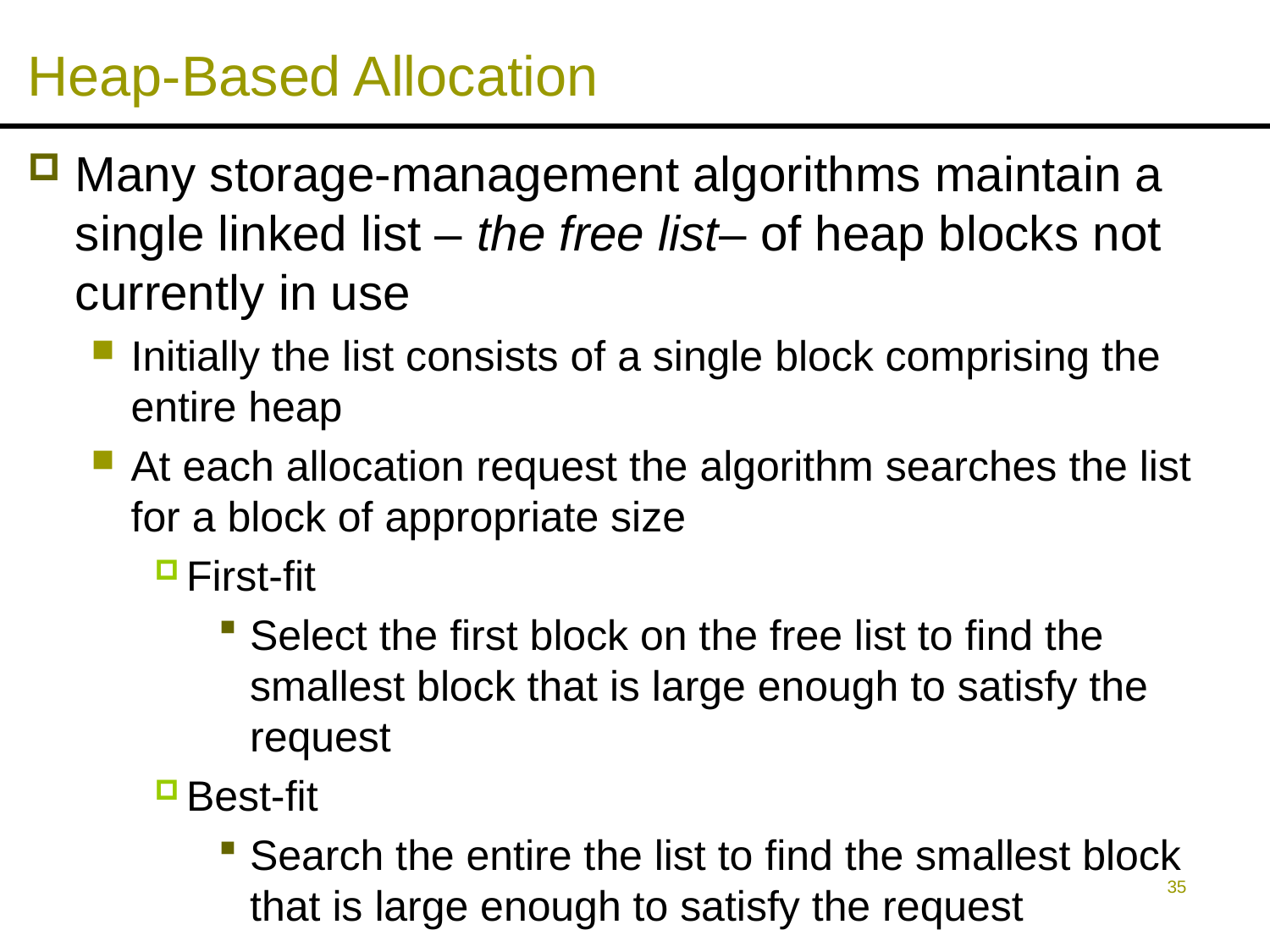

# Heap-Based Allocation
Many storage-management algorithms maintain a single linked list – the free list– of heap blocks not currently in use
Initially the list consists of a single block comprising the entire heap
At each allocation request the algorithm searches the list for a block of appropriate size
First-fit
Select the first block on the free list to find the smallest block that is large enough to satisfy the request
Best-fit
Search the entire the list to find the smallest block that is large enough to satisfy the request
35